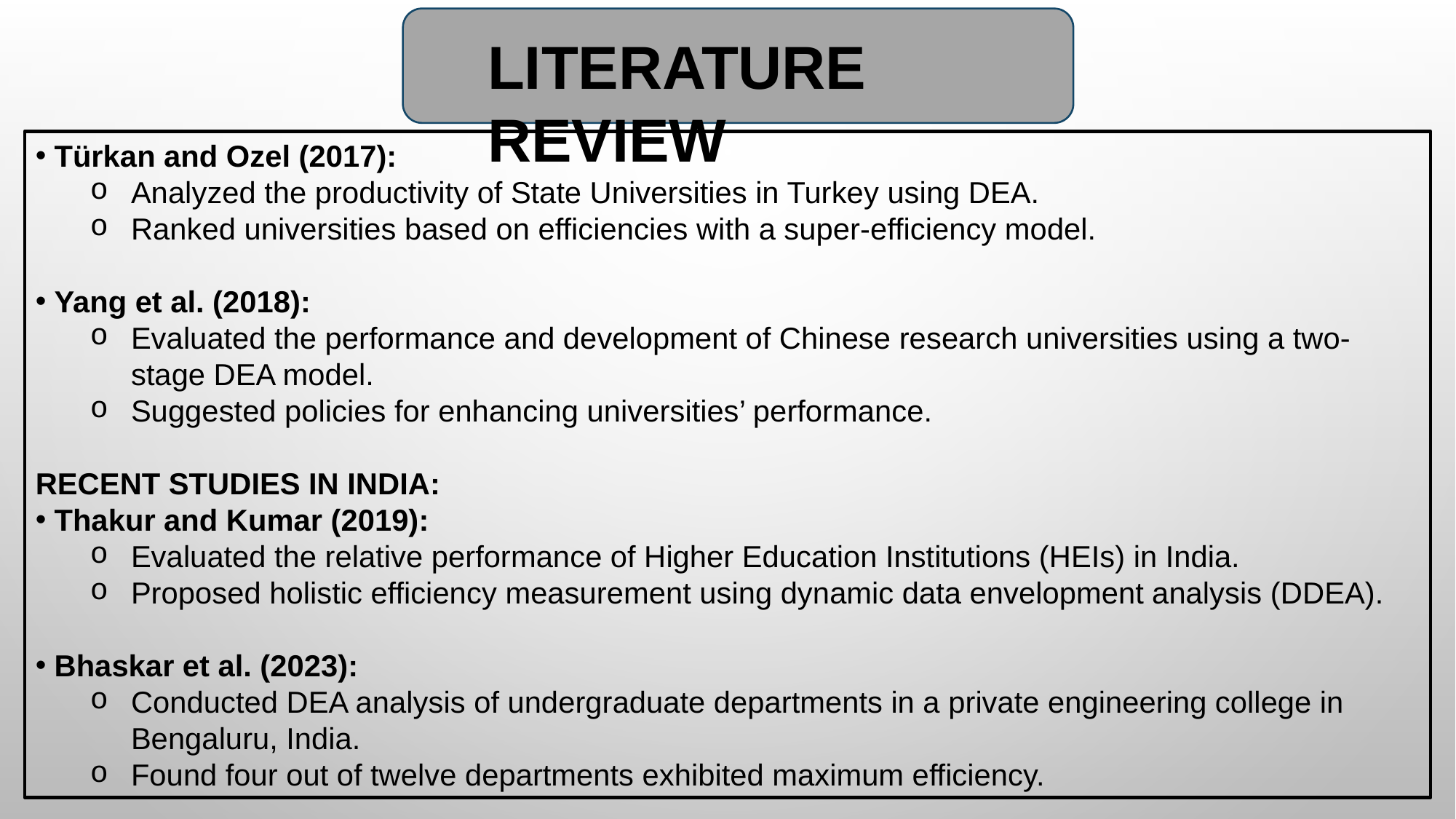

LITERATURE REVIEW
 Türkan and Ozel (2017):
Analyzed the productivity of State Universities in Turkey using DEA.
Ranked universities based on efficiencies with a super-efficiency model.

 Yang et al. (2018):
Evaluated the performance and development of Chinese research universities using a two-stage DEA model.
Suggested policies for enhancing universities’ performance.

RECENT STUDIES IN INDIA:
 Thakur and Kumar (2019):
Evaluated the relative performance of Higher Education Institutions (HEIs) in India.
Proposed holistic efficiency measurement using dynamic data envelopment analysis (DDEA).

 Bhaskar et al. (2023):
Conducted DEA analysis of undergraduate departments in a private engineering college in Bengaluru, India.
Found four out of twelve departments exhibited maximum efficiency.